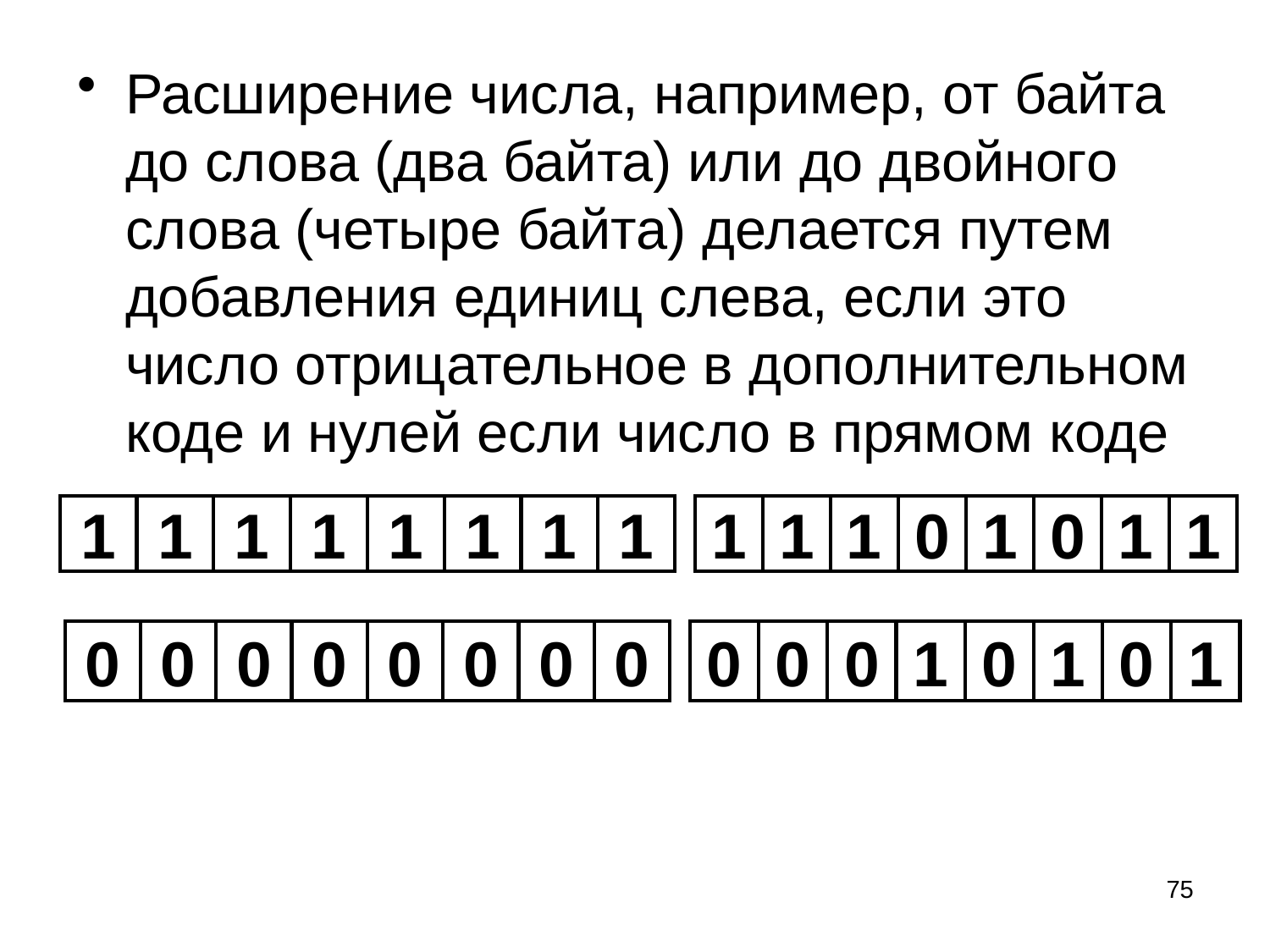

Расширение числа, например, от байта до слова (два байта) или до двойного слова (четыре байта) делается путем добавления единиц слева, если это число отрицательное в дополнительном коде и нулей если число в прямом коде
1
1
1
1
1
1
1
1
1
1
1
0
1
0
1
1
0
0
0
0
0
0
0
0
0
0
0
1
0
1
0
1
75